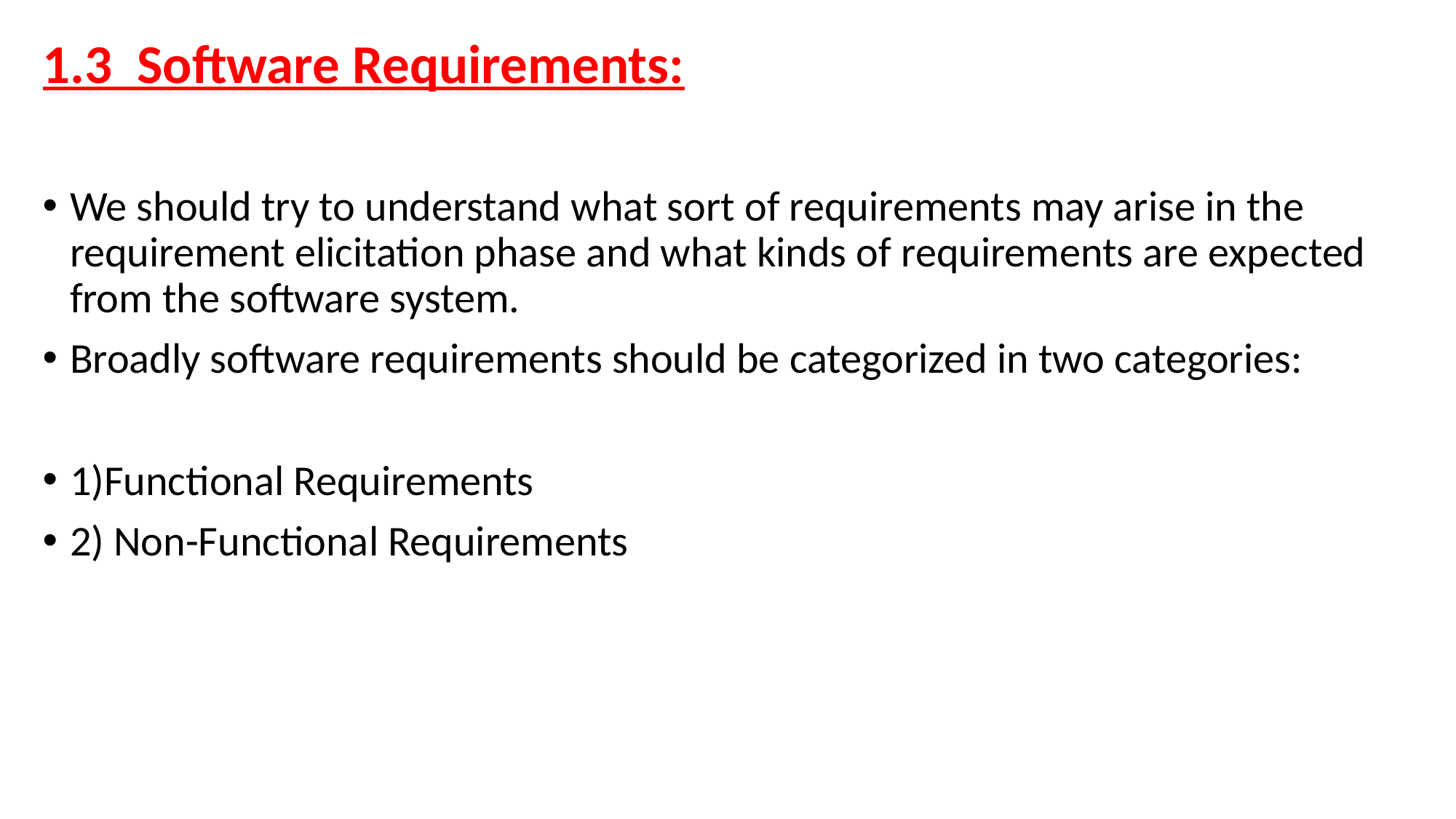

1.3  Software Requirements:

We should try to understand what sort of requirements may arise in the requirement elicitation phase and what kinds of requirements are expected from the software system.
Broadly software requirements should be categorized in two categories:

1)Functional Requirements
2) Non-Functional Requirements